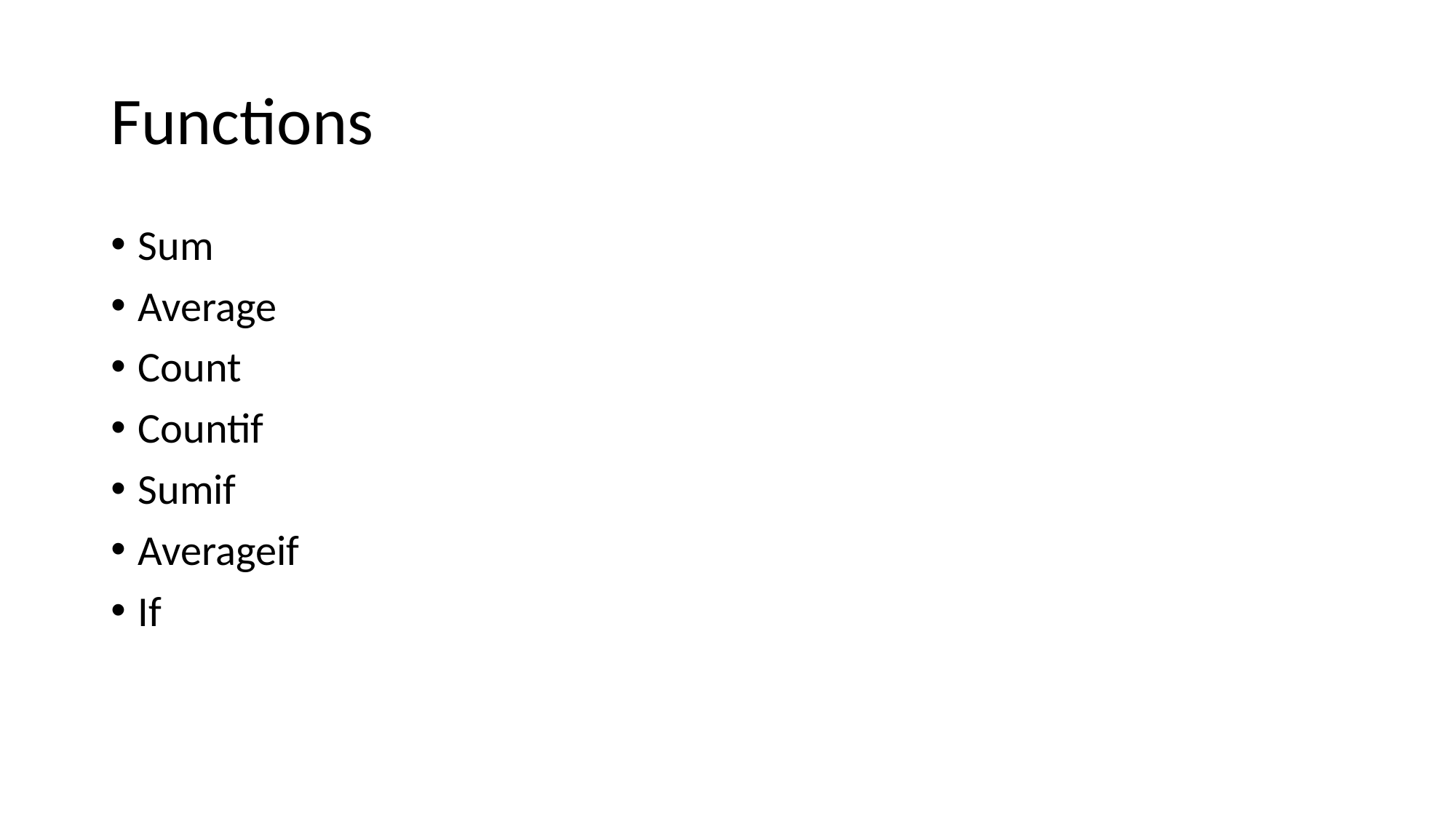

# Functions
Sum
Average
Count
Countif
Sumif
Averageif
If